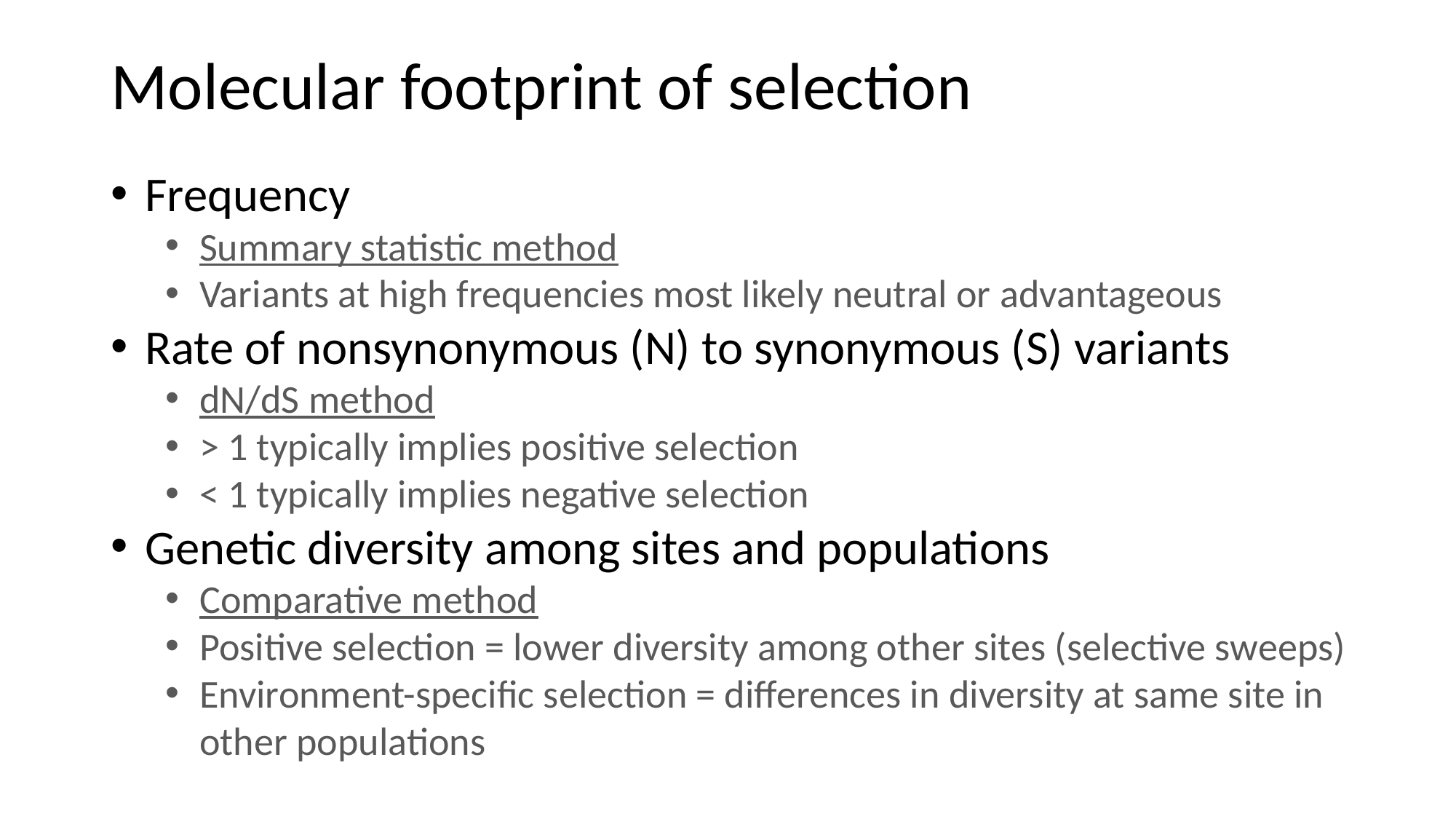

# Molecular footprint of selection
Frequency
Summary statistic method
Variants at high frequencies most likely neutral or advantageous
Rate of nonsynonymous (N) to synonymous (S) variants
dN/dS method
> 1 typically implies positive selection
< 1 typically implies negative selection
Genetic diversity among sites and populations
Comparative method
Positive selection = lower diversity among other sites (selective sweeps)
Environment-specific selection = differences in diversity at same site in other populations